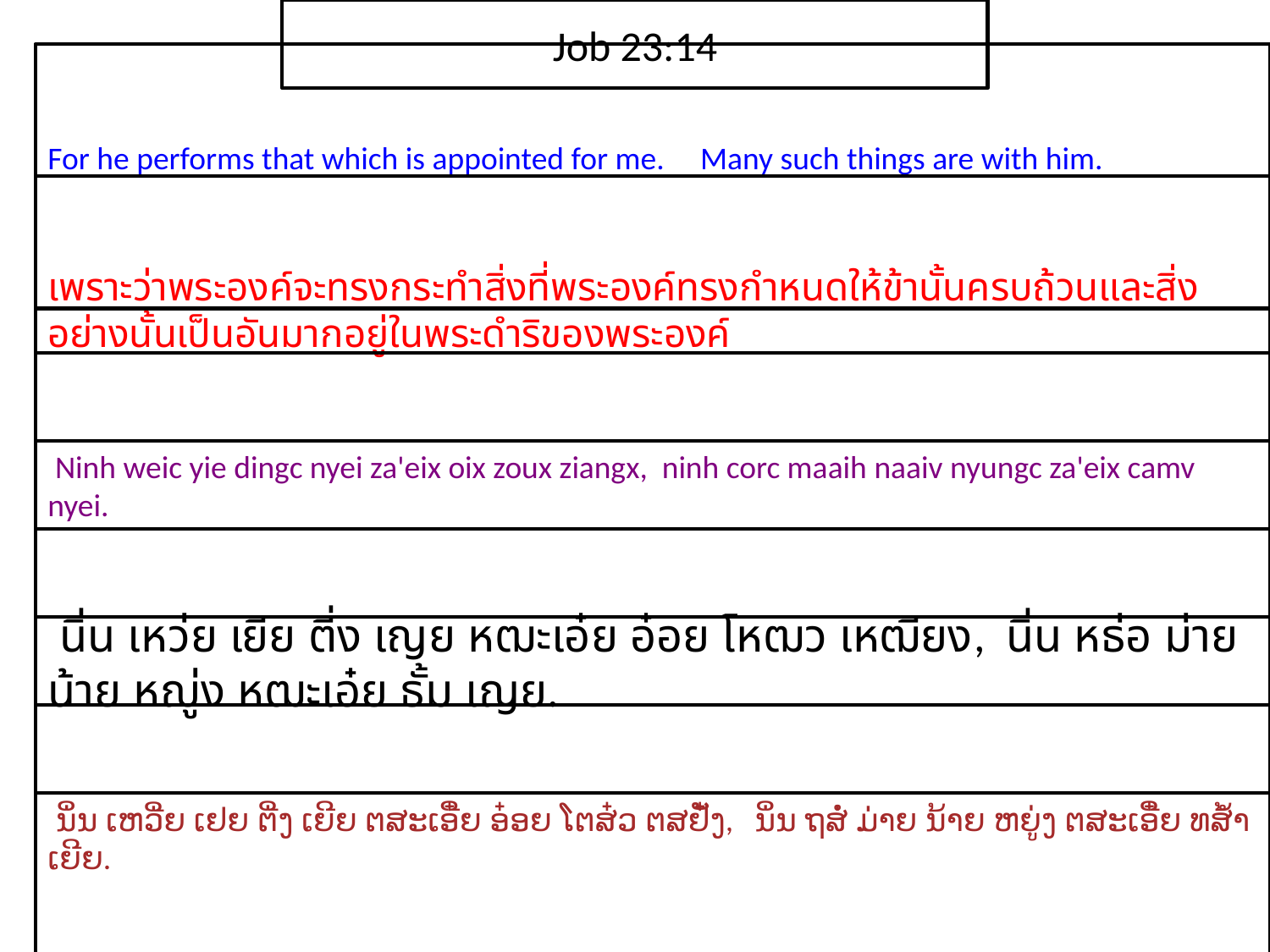

Job 23:14
For he performs that which is appointed for me.     Many such things are with him.
เพราะ​ว่า​พระ​องค์​จะ​ทรง​กระทำ​สิ่ง​ที่​พระ​องค์​ทรง​กำหนดให้​ข้า​นั้น​ครบถ้วนและ​สิ่ง​อย่าง​นั้น​เป็น​อัน​มาก​อยู่​ใน​พระ​ดำริ​ของ​พระ​องค์
 Ninh weic yie dingc nyei za'eix oix zoux ziangx,  ninh corc maaih naaiv nyungc za'eix camv nyei.
 นิ่น เหว่ย เยีย ตี่ง เญย หฒะเอ๋ย อ๋อย โหฒว เหฒียง,  นิ่น หธ่อ ม่าย น้าย หญู่ง หฒะเอ๋ย ธั้ม เญย.
 ນິ່ນ ເຫວີ່ຍ ເຢຍ ຕີ່ງ ເຍີຍ ຕສະເອີ໋ຍ ອ໋ອຍ ໂຕສ໋ວ ຕສຢັ໋ງ,   ນິ່ນ ຖສໍ່ ມ່າຍ ນ້າຍ ຫຍູ່ງ ຕສະເອີ໋ຍ ທສ້ຳ ເຍີຍ.